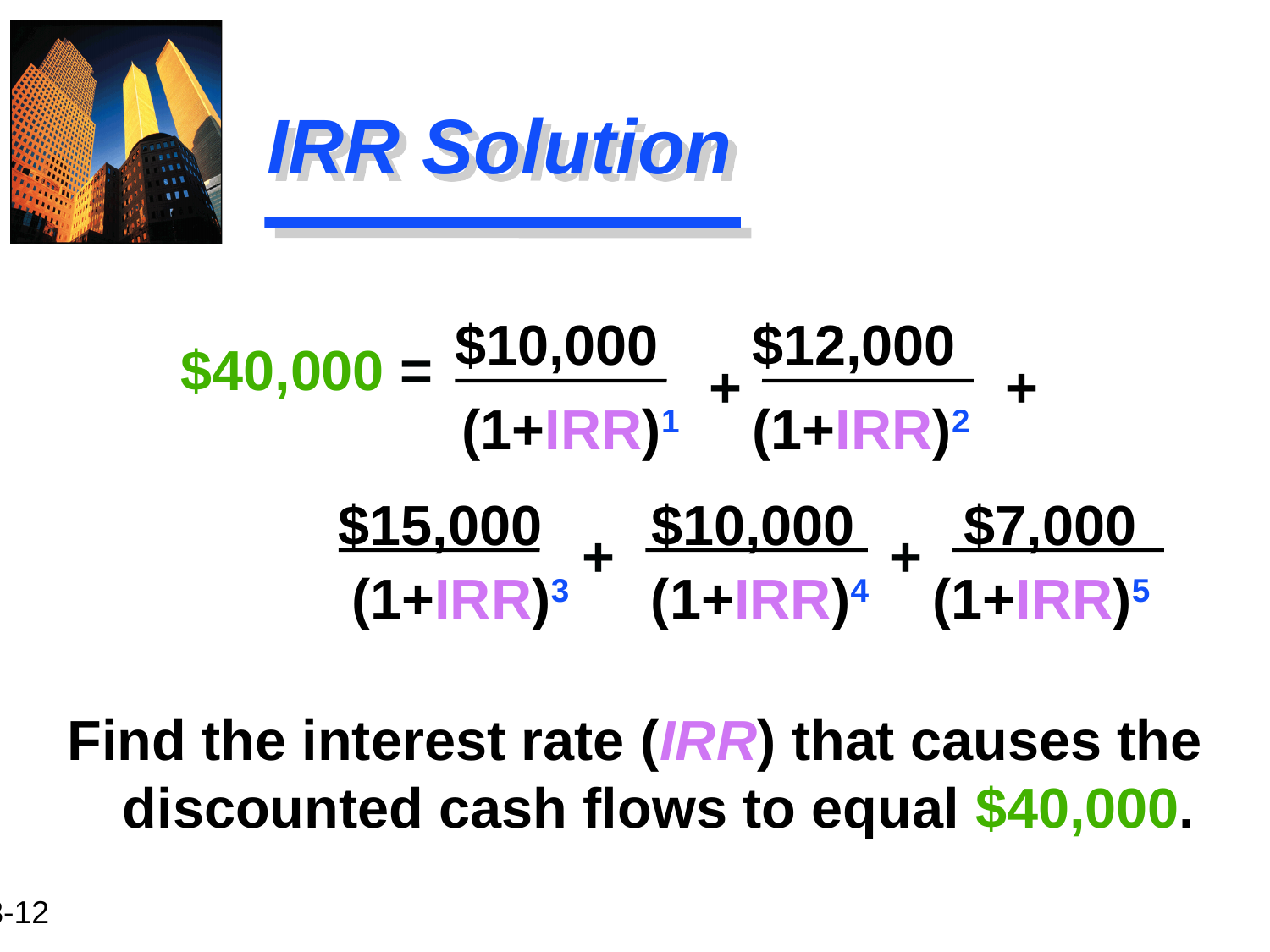

# IRR Solution

$10,000      $12,000
$40,000 =
+
+

(1+IRR)1        (1+IRR)2
$15,000       $10,000       $7,000
+
+

(1+IRR)3         (1+IRR)4       (1+IRR)5
Find the interest rate (IRR) that causes the discounted cash flows to equal $40,000.